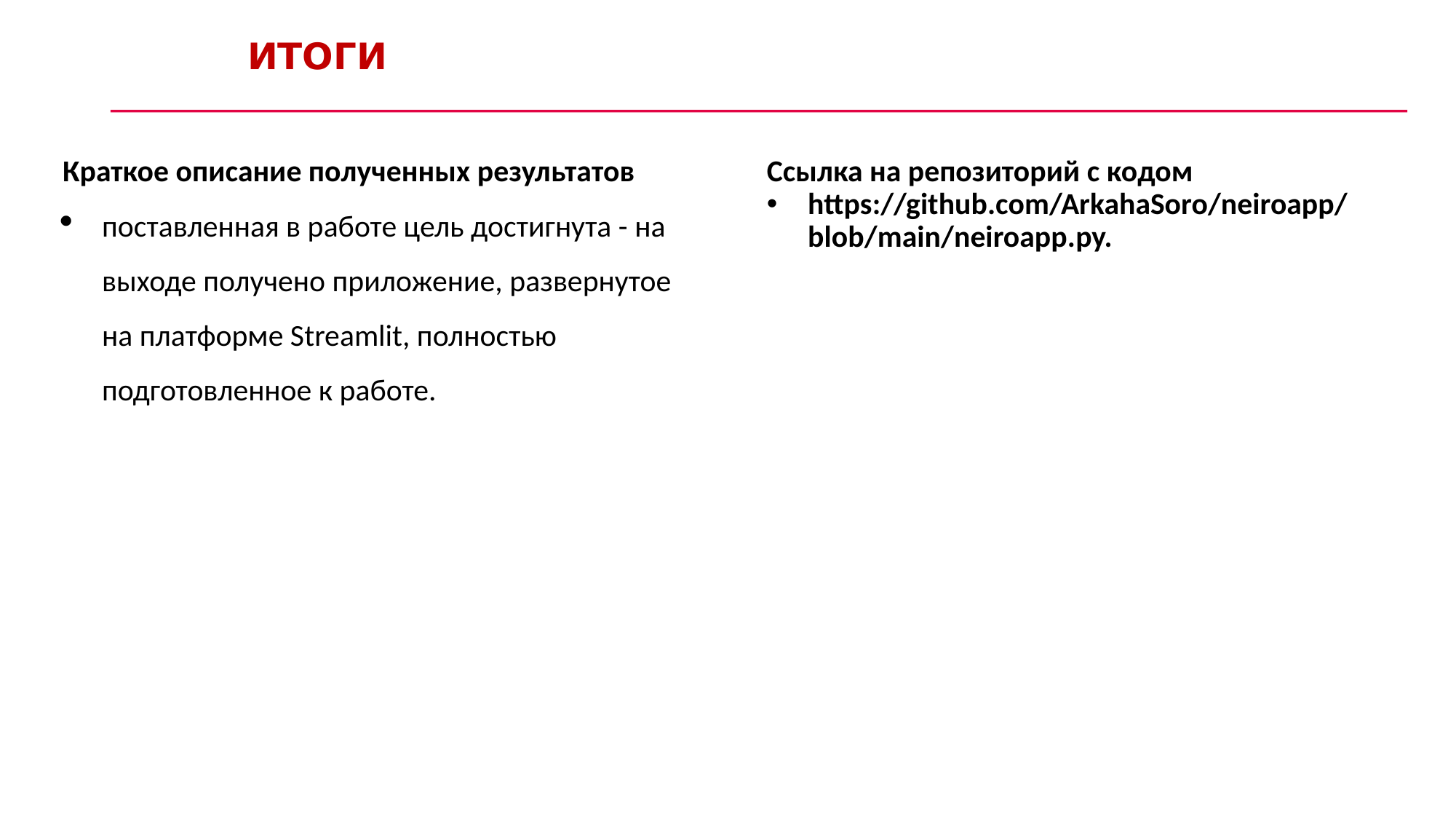

ИТОГИ

Краткое описание полученных результатов
поставленная в работе цель достигнута - на выходе получено приложение, развернутое на платформе Streamlit, полностью подготовленное к работе.
Ссылка на репозиторий с кодом
https://github.com/ArkahaSoro/neiroapp/blob/main/neiroapp.py.